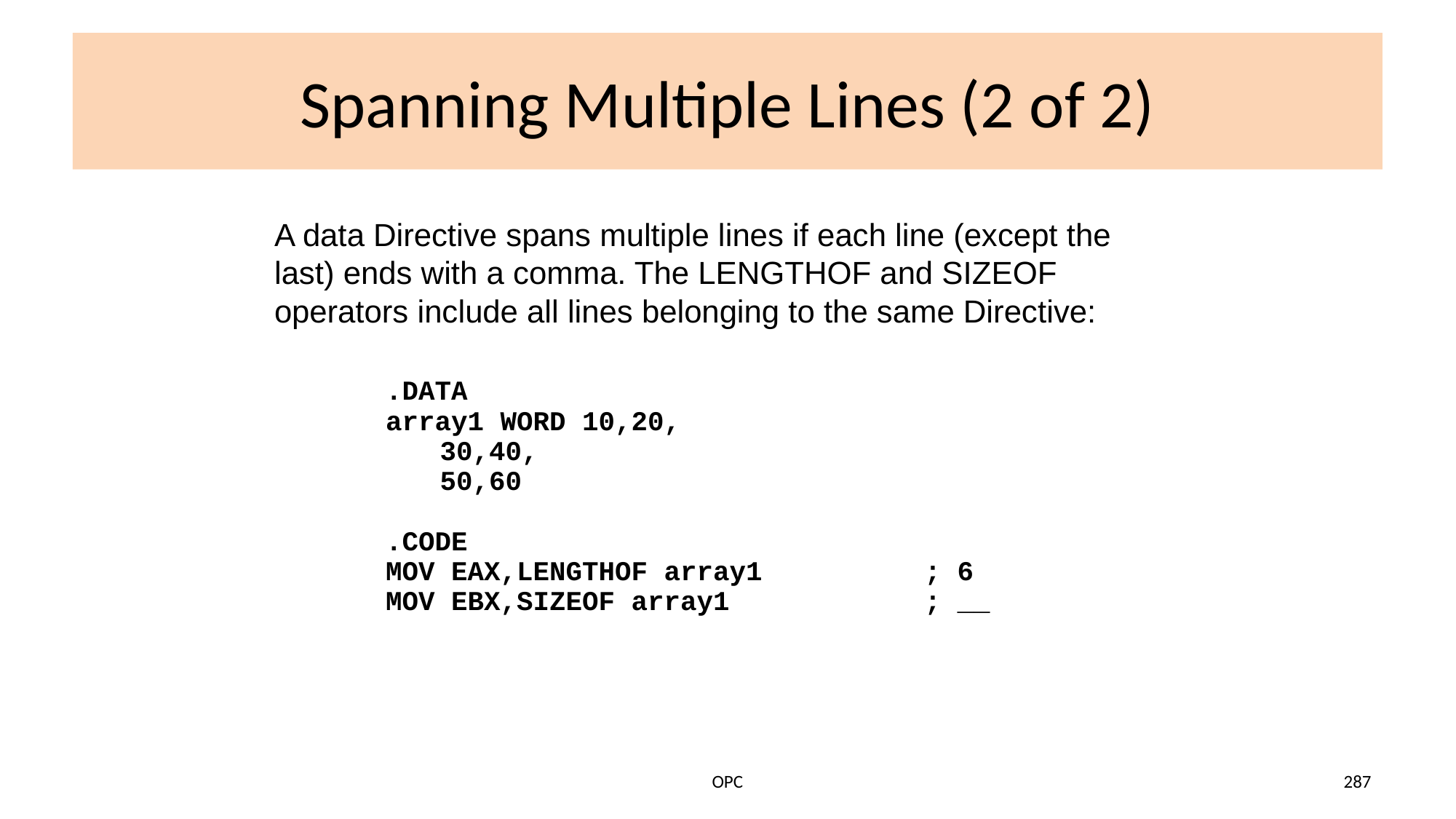

# Spanning Multiple Lines (2 of 2)
A data Directive spans multiple lines if each line (except the last) ends with a comma. The LENGTHOF and SIZEOF operators include all lines belonging to the same Directive:
.DATA
array1 WORD 10,20,
	30,40,
	50,60

.CODE
MOV EAX,LENGTHOF array1	; 6
MOV EBX,SIZEOF array1	; __
OPC
287